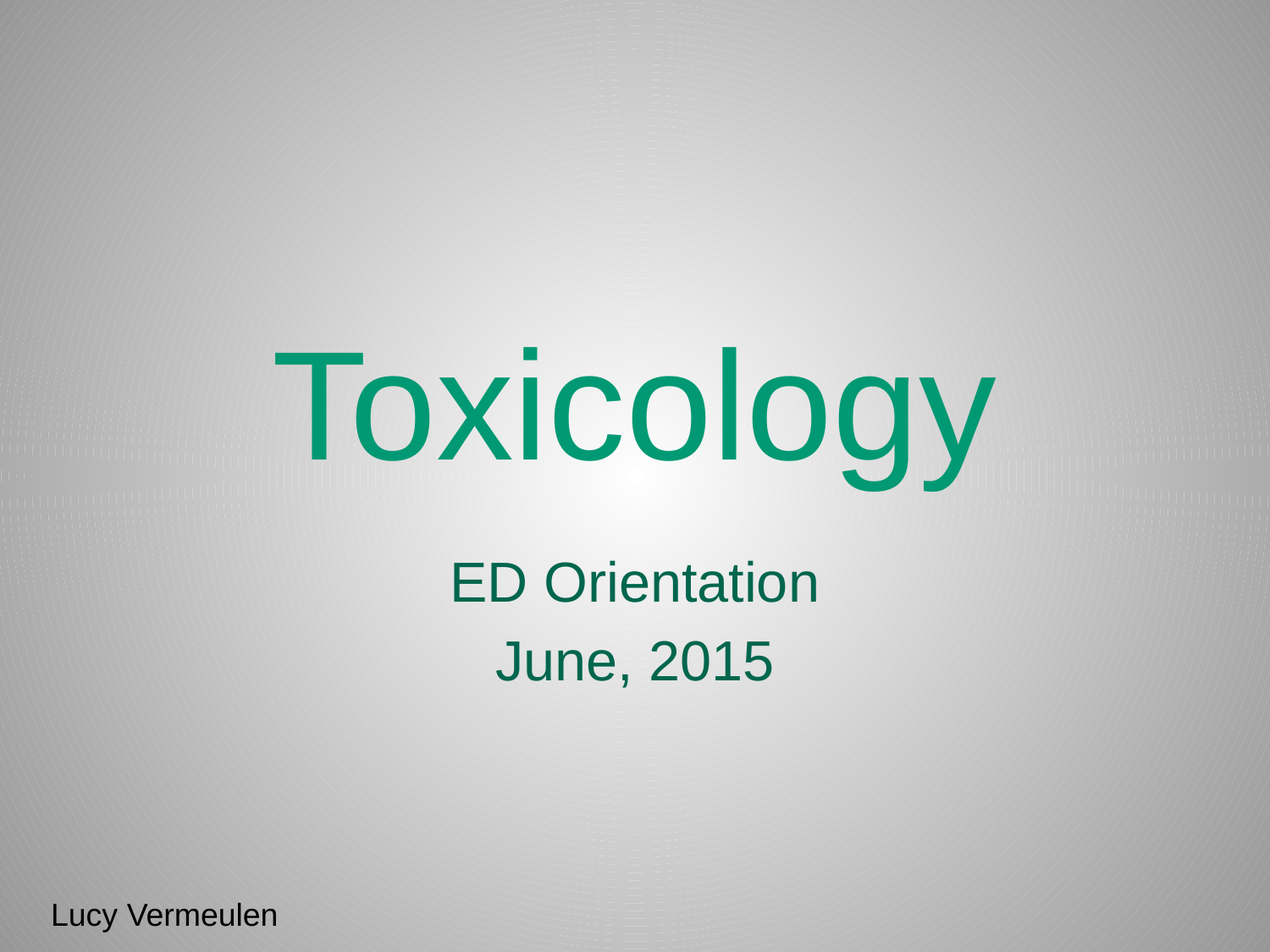

# Toxicology

ED Orientation
June, 2015
Lucy Vermeulen